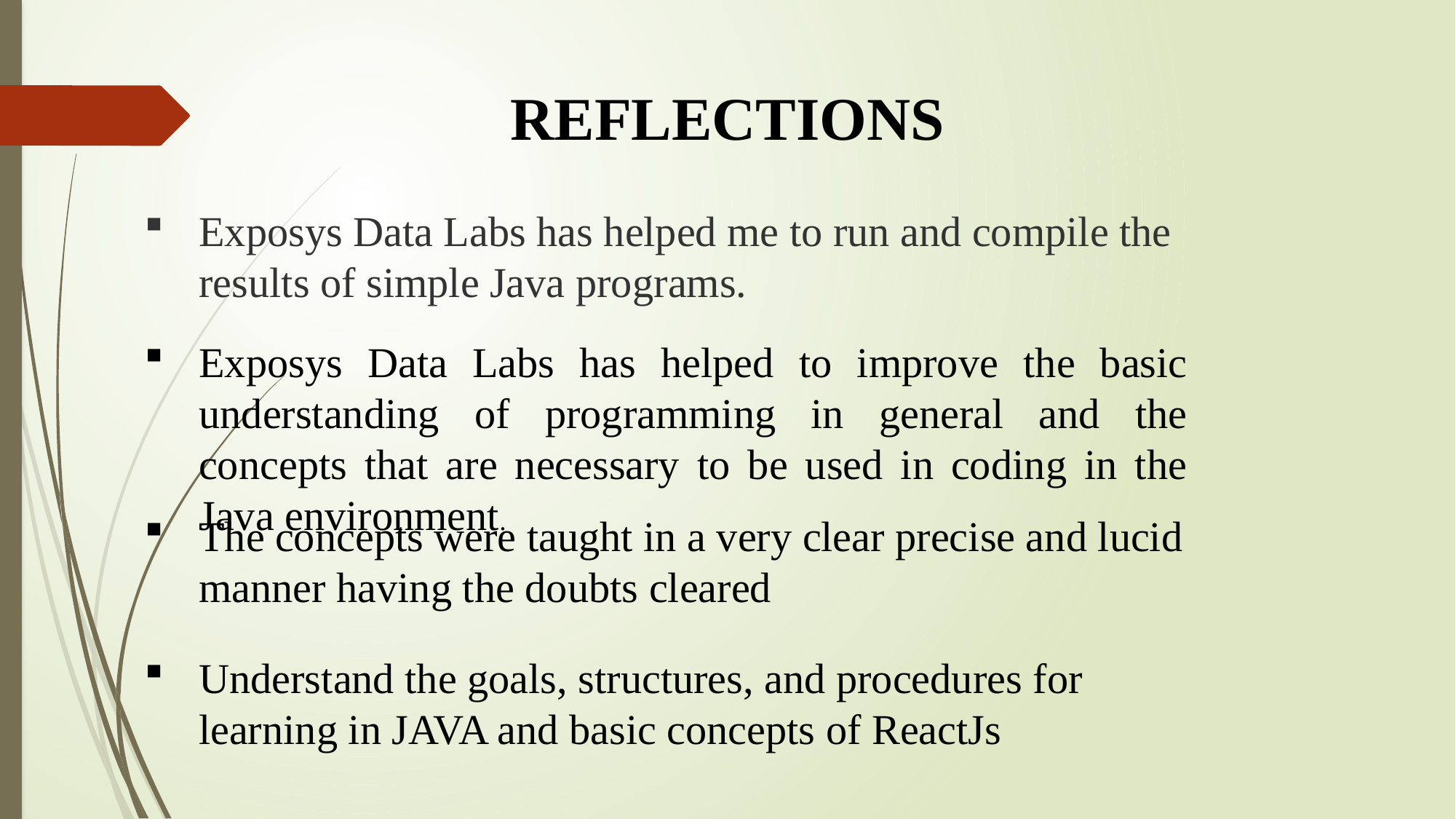

REFLECTIONS
Exposys Data Labs has helped me to run and compile the results of simple Java programs.
Exposys Data Labs has helped to improve the basic understanding of programming in general and the concepts that are necessary to be used in coding in the Java environment.
The concepts were taught in a very clear precise and lucid manner having the doubts cleared
Understand the goals, structures, and procedures for learning in JAVA and basic concepts of ReactJs